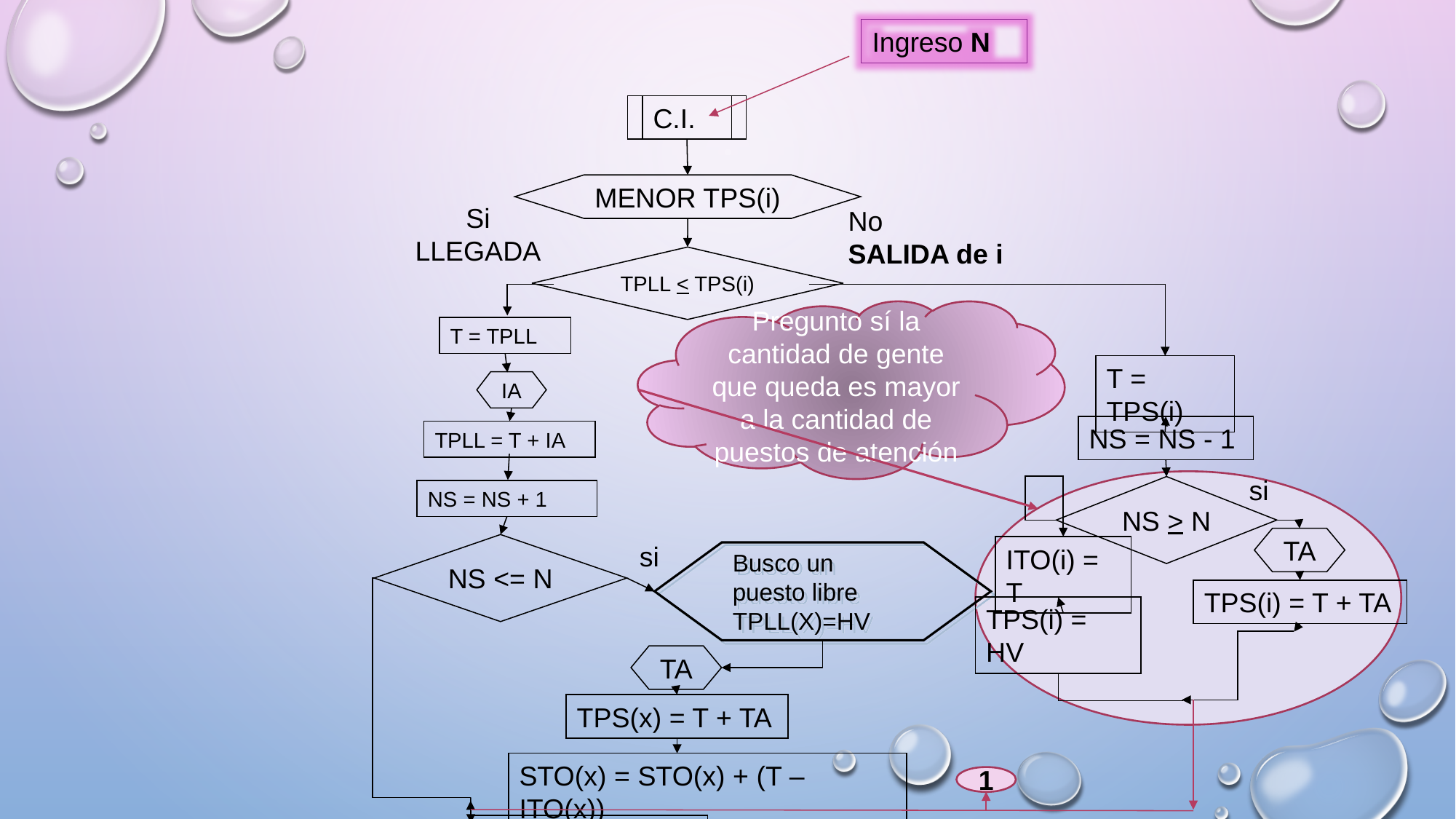

Ingreso N
C.I.
MENOR TPS(i)
Si
LLEGADA
No
SALIDA de i
TPLL < TPS(i)
Pregunto sí la cantidad de gente que queda es mayor a la cantidad de puestos de atención
T = TPLL
T = TPS(i)
IA
NS = NS - 1
TPLL = T + IA
si

NS > N
NS = NS + 1
TA
si
NS <= N
ITO(i) = T
Busco un puesto libre TPLL(X)=HV
TPS(i) = T + TA
TPS(i) = HV

TA
TPS(x) = T + TA
STO(x) = STO(x) + (T – ITO(x))

1